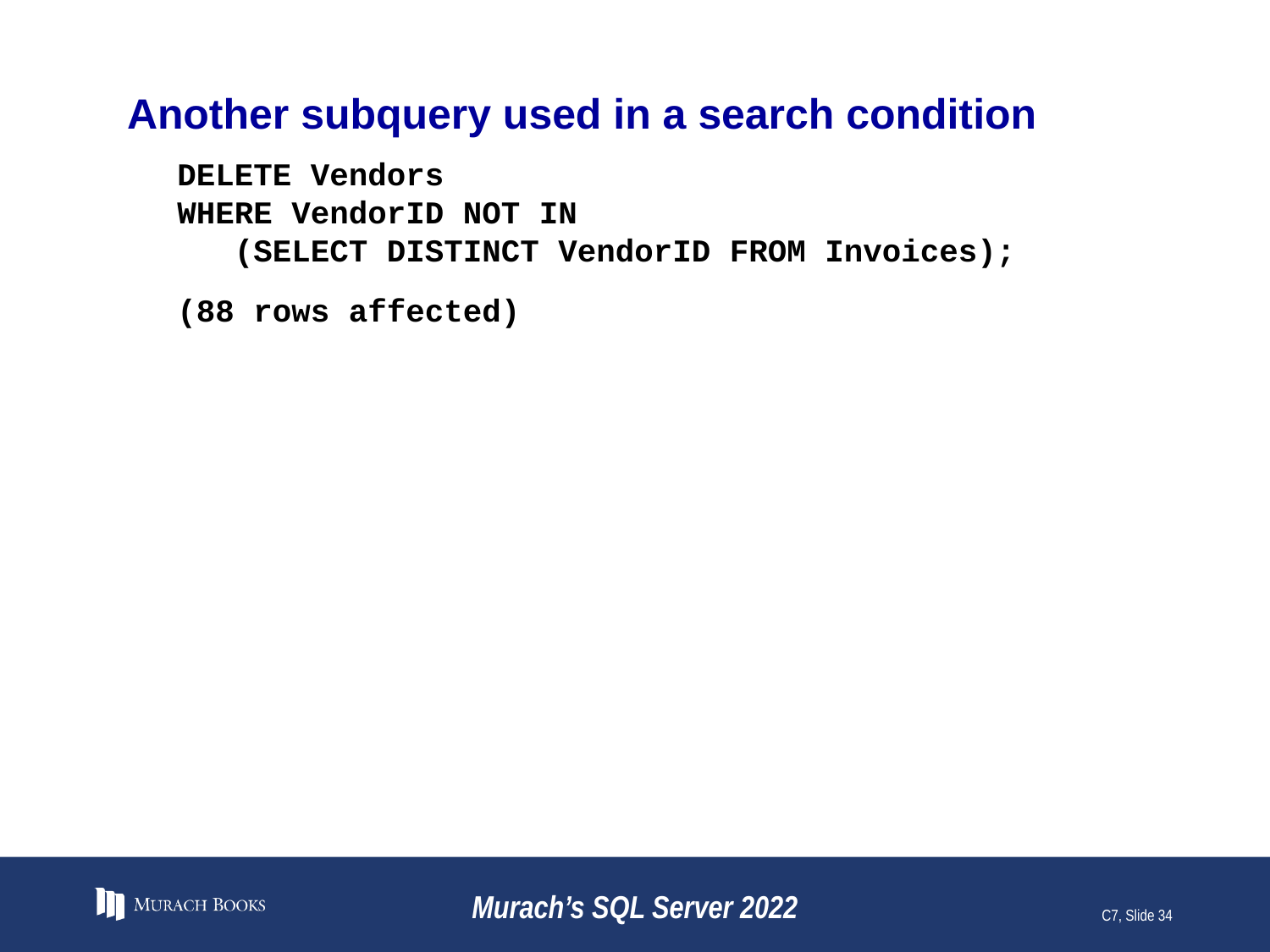

# Another subquery used in a search condition
DELETE Vendors
WHERE VendorID NOT IN
   (SELECT DISTINCT VendorID FROM Invoices);
(88 rows affected)

Murach’s SQL Server 2022

C7, Slide 34